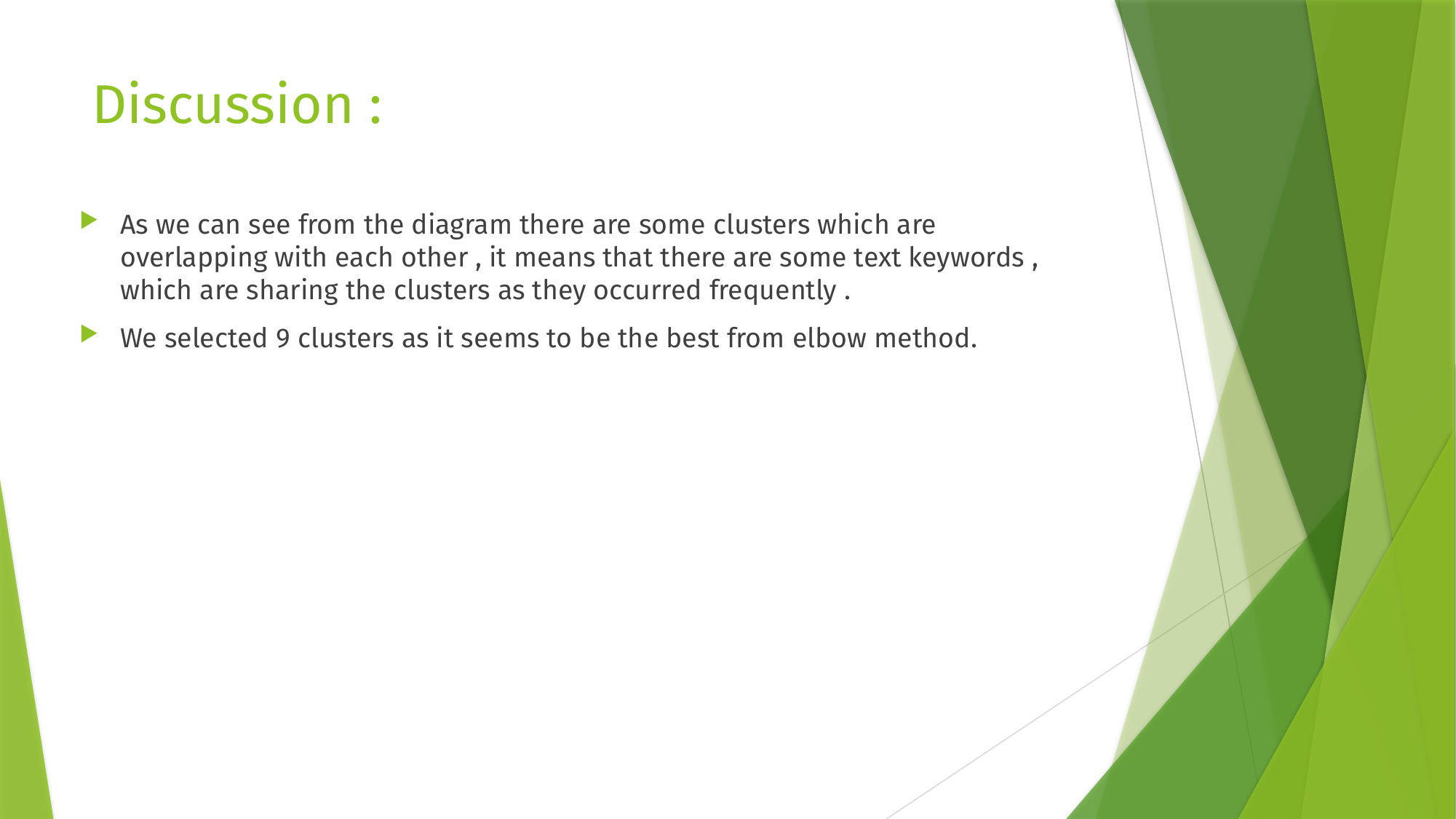

# Discussion :
As we can see from the diagram there are some clusters which are overlapping with each other , it means that there are some text keywords , which are sharing the clusters as they occurred frequently .
We selected 9 clusters as it seems to be the best from elbow method.